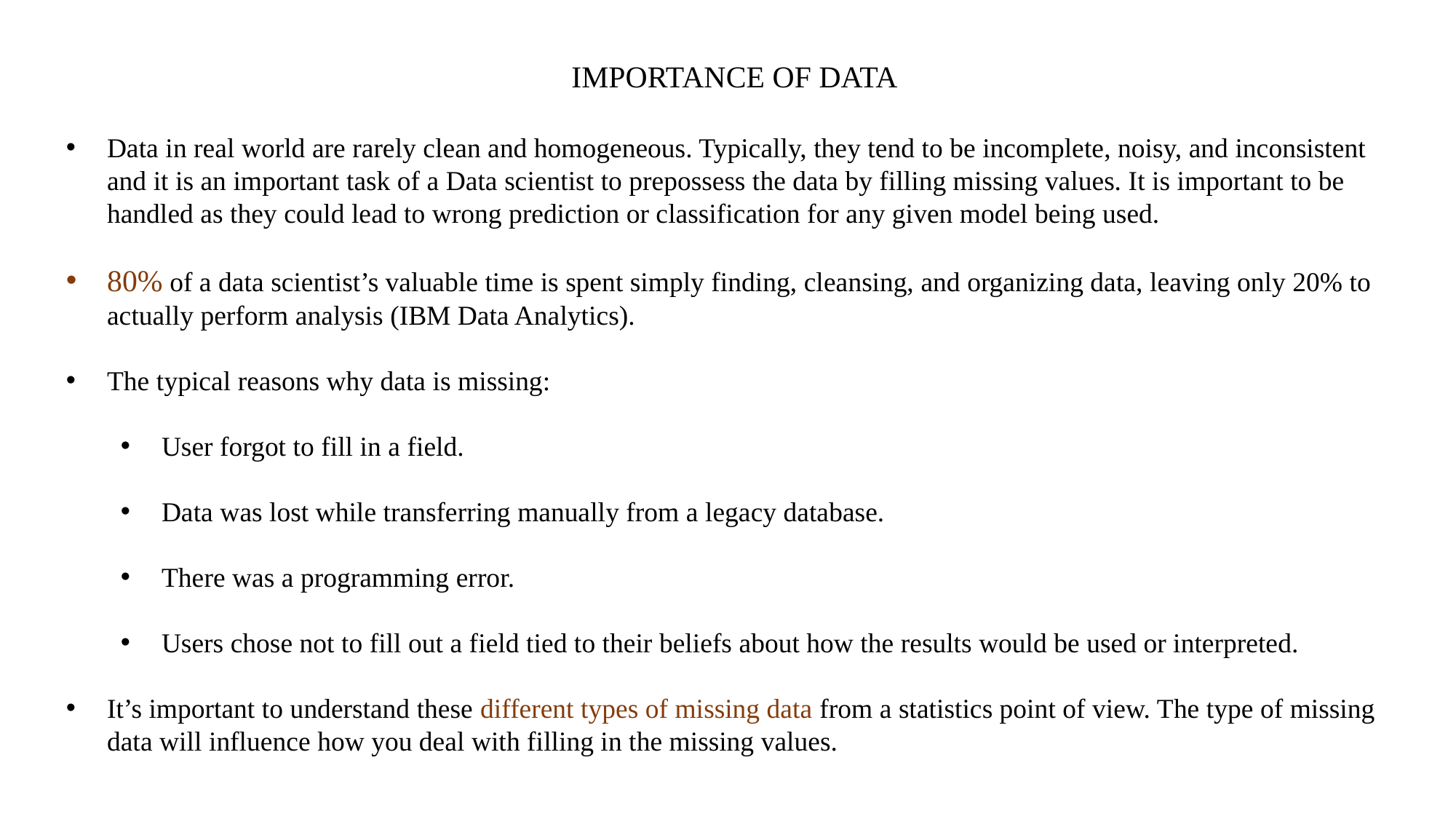

IMPORTANCE OF DATA

Data in real world are rarely clean and homogeneous. Typically, they tend to be incomplete, noisy, and inconsistent and it is an important task of a Data scientist to prepossess the data by filling missing values. It is important to be handled as they could lead to wrong prediction or classification for any given model being used.

80% of a data scientist’s valuable time is spent simply finding, cleansing, and organizing data, leaving only 20% to actually perform analysis (IBM Data Analytics).

The typical reasons why data is missing:

User forgot to fill in a field.

Data was lost while transferring manually from a legacy database.

There was a programming error.

Users chose not to fill out a field tied to their beliefs about how the results would be used or interpreted.

It’s important to understand these different types of missing data from a statistics point of view. The type of missing data will influence how you deal with filling in the missing values.